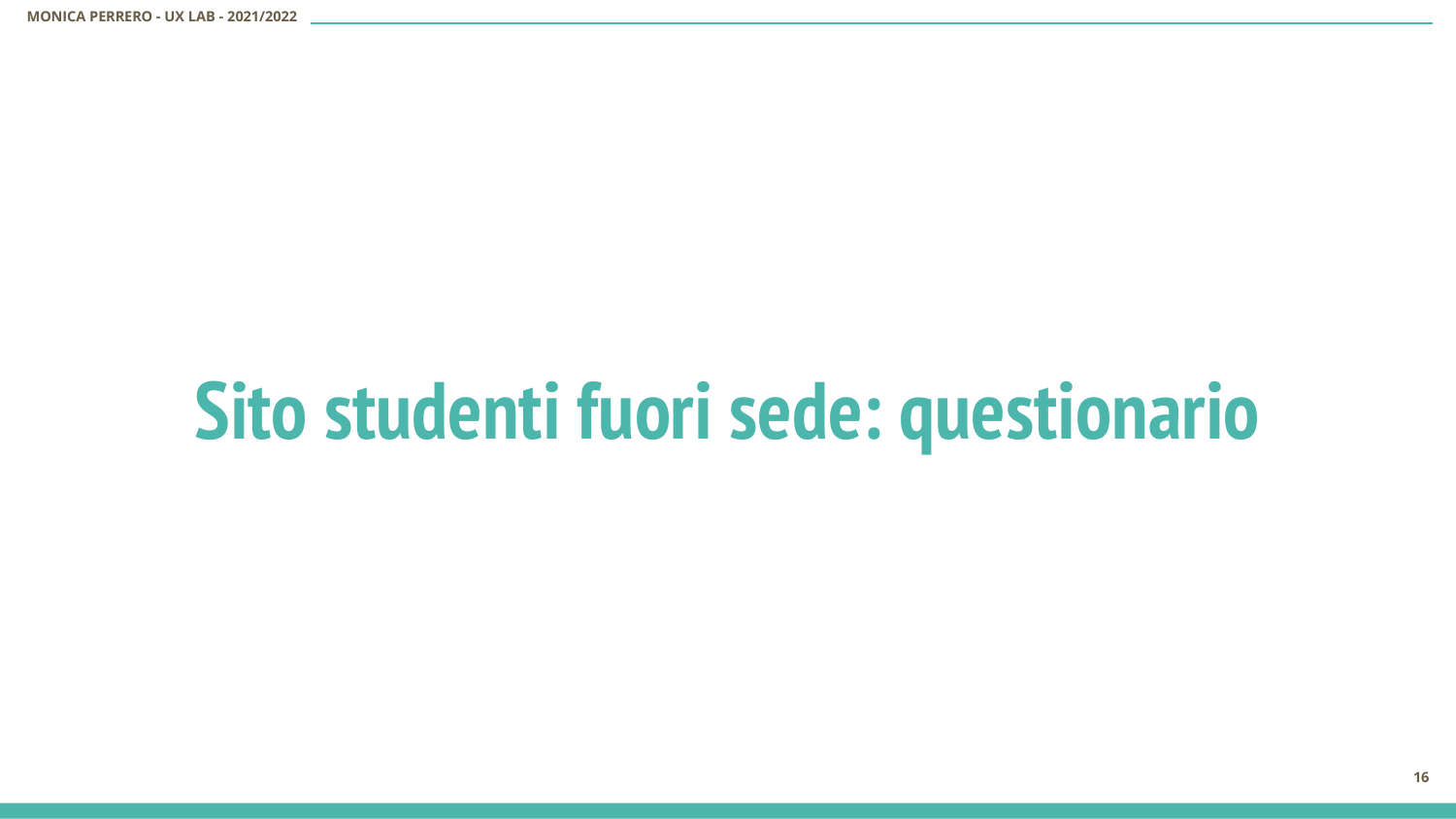

# Sito studenti fuori sede: questionario
16